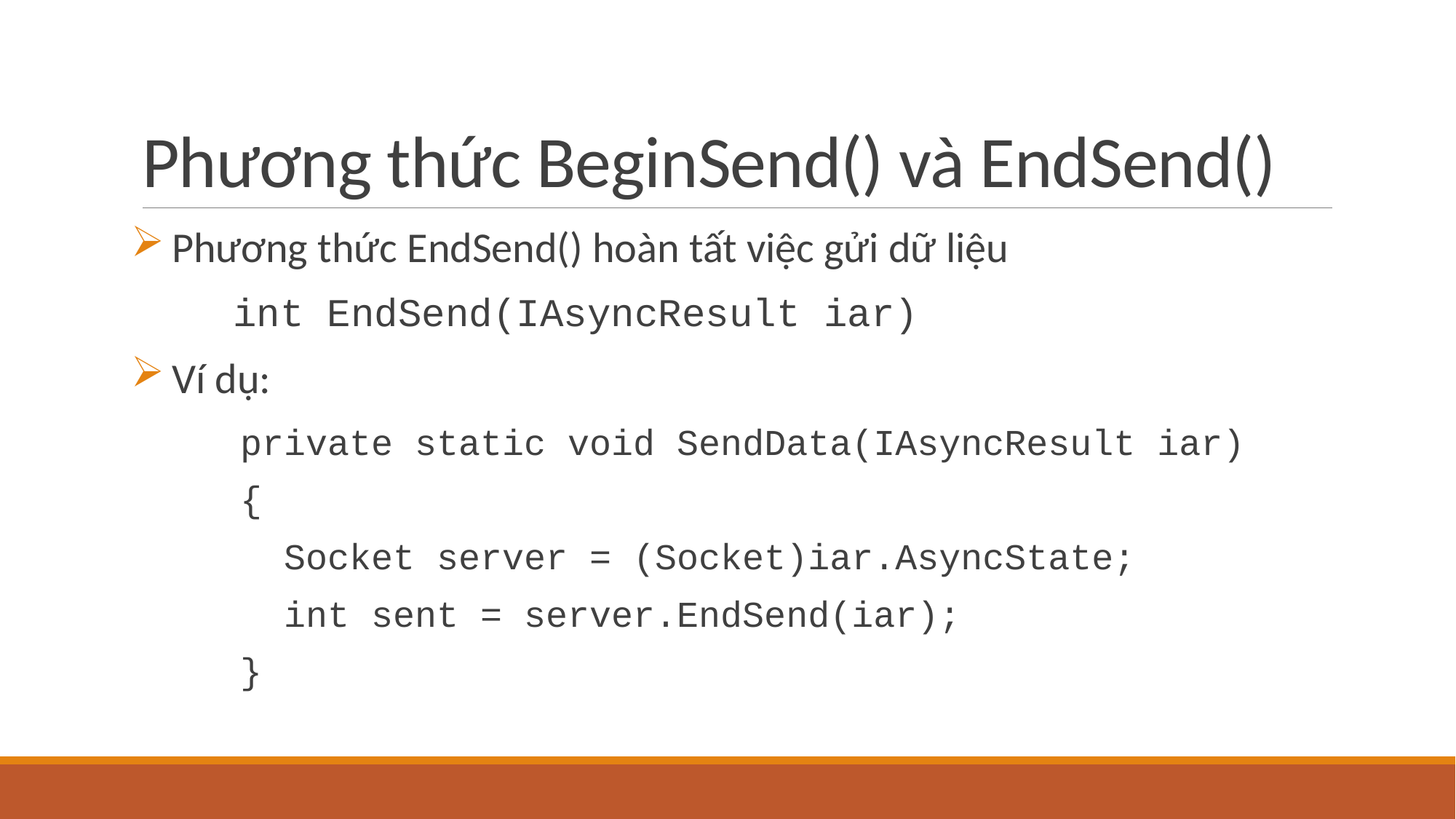

# Phương thức BeginSend() và EndSend()
Phương thức EndSend() hoàn tất việc gửi dữ liệu
int EndSend(IAsyncResult iar)
Ví dụ:
private static void SendData(IAsyncResult iar)
{
  Socket server = (Socket)iar.AsyncState;
  int sent = server.EndSend(iar);
}